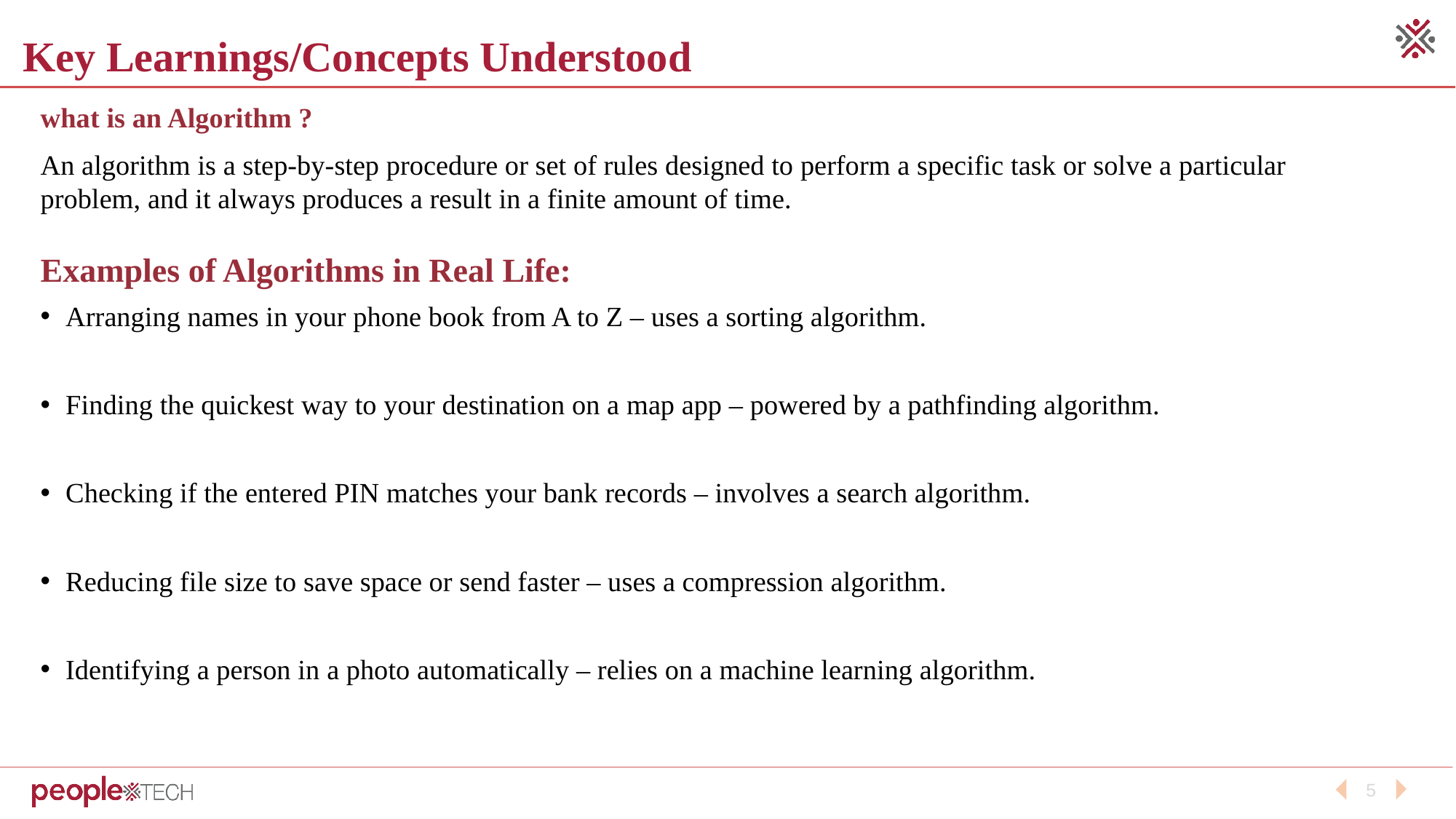

Key Learnings/Concepts Understood

what is an Algorithm ?
An algorithm is a step-by-step procedure or set of rules designed to perform a specific task or solve a particular problem, and it always produces a result in a finite amount of time.
Examples of Algorithms in Real Life:
Arranging names in your phone book from A to Z – uses a sorting algorithm.

Finding the quickest way to your destination on a map app – powered by a pathfinding algorithm.

Checking if the entered PIN matches your bank records – involves a search algorithm.

Reducing file size to save space or send faster – uses a compression algorithm.

Identifying a person in a photo automatically – relies on a machine learning algorithm.